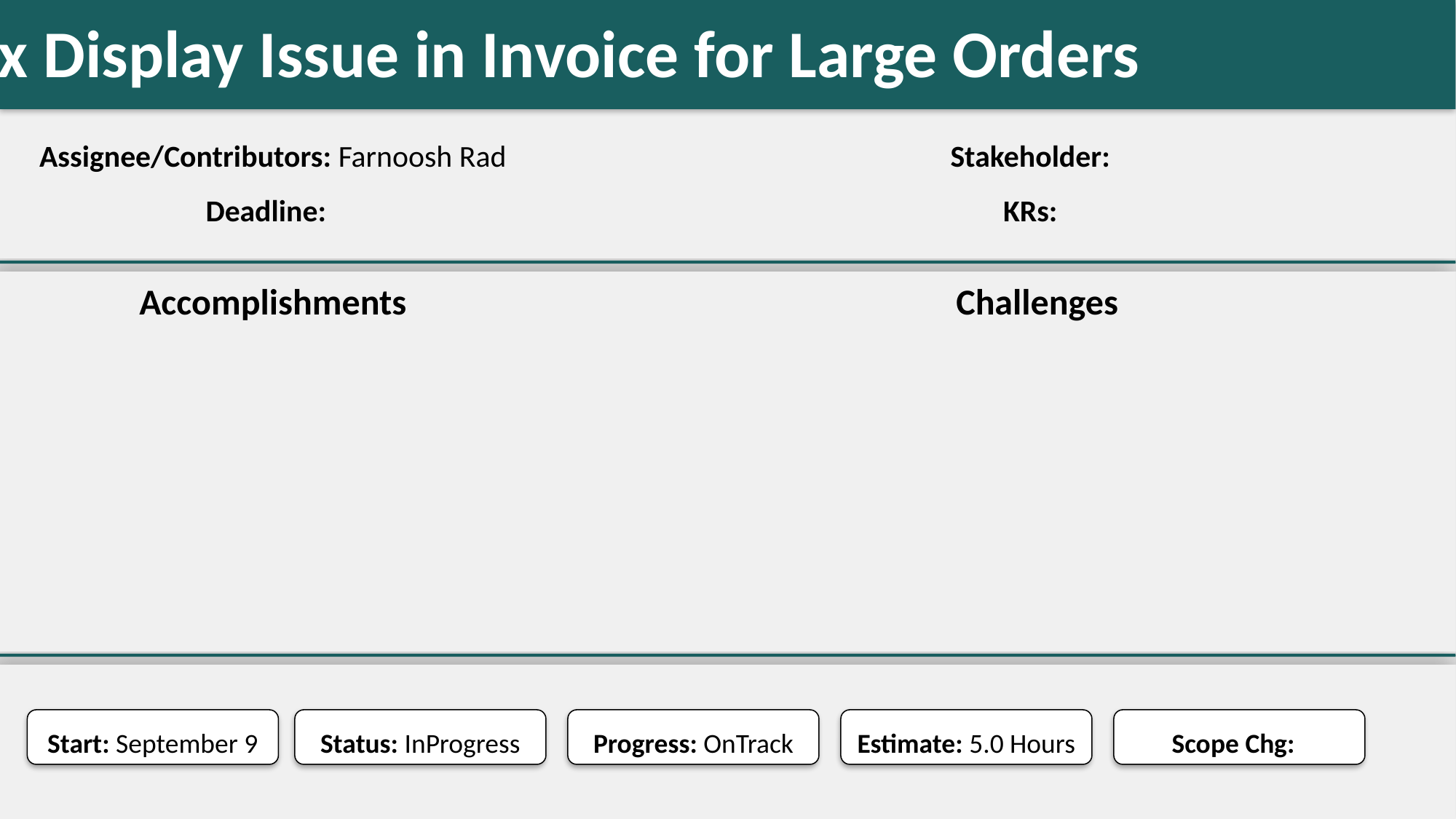

Fix Display Issue in Invoice for Large Orders
#

Assignee/Contributors: Farnoosh Rad

Stakeholder:

Deadline:

KRs:

Accomplishments
Challenges

Start: September 9

Status: InProgress

Progress: OnTrack

Estimate: 5.0 Hours

Scope Chg: